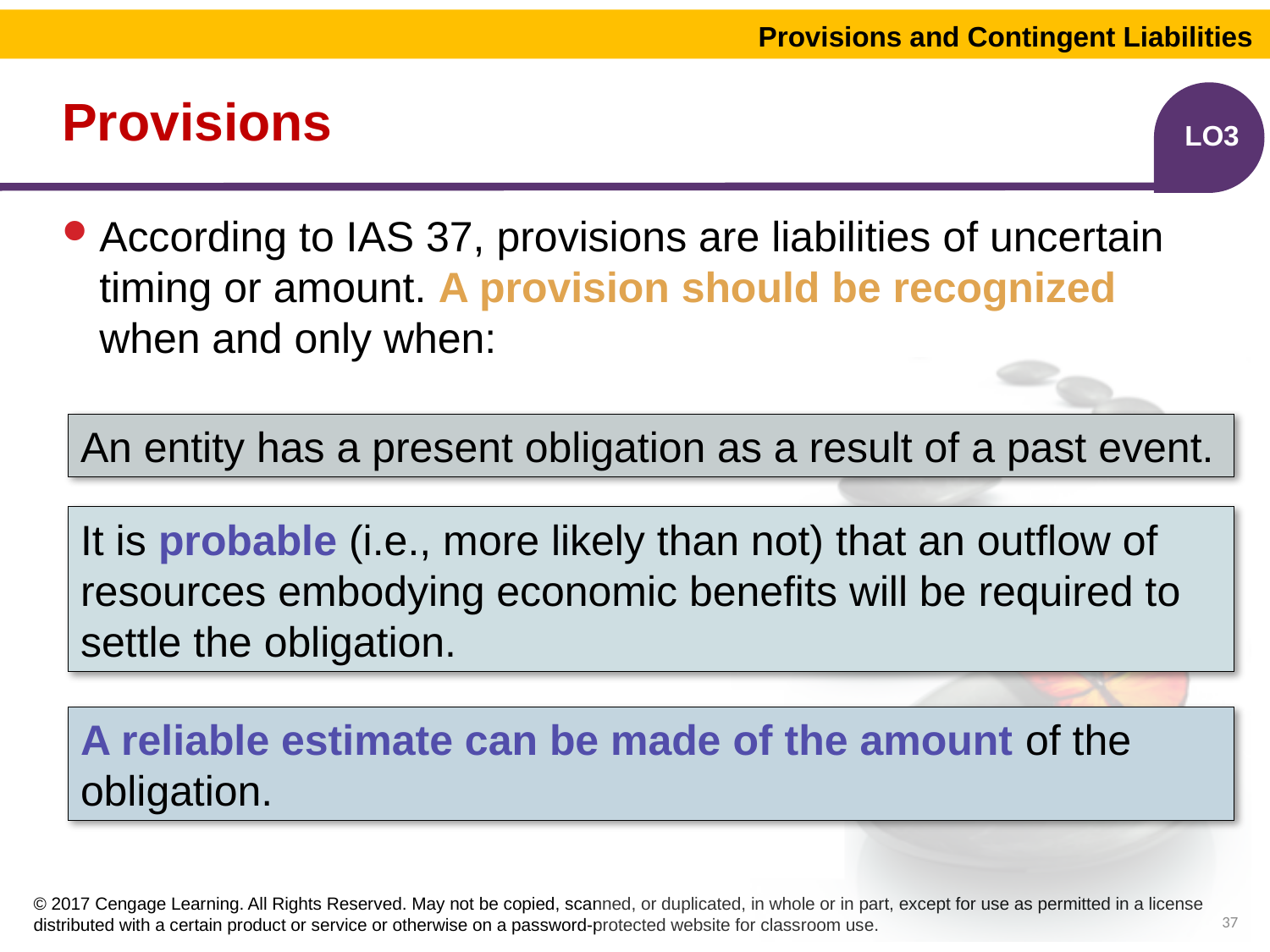

Provisions and Contingent Liabilities
# Provisions
LO3
According to IAS 37, provisions are liabilities of uncertain timing or amount. A provision should be recognized when and only when:

An entity has a present obligation as a result of a past event.
It is probable (i.e., more likely than not) that an outflow of resources embodying economic benefits will be required to settle the obligation.
A reliable estimate can be made of the amount of the obligation.

37